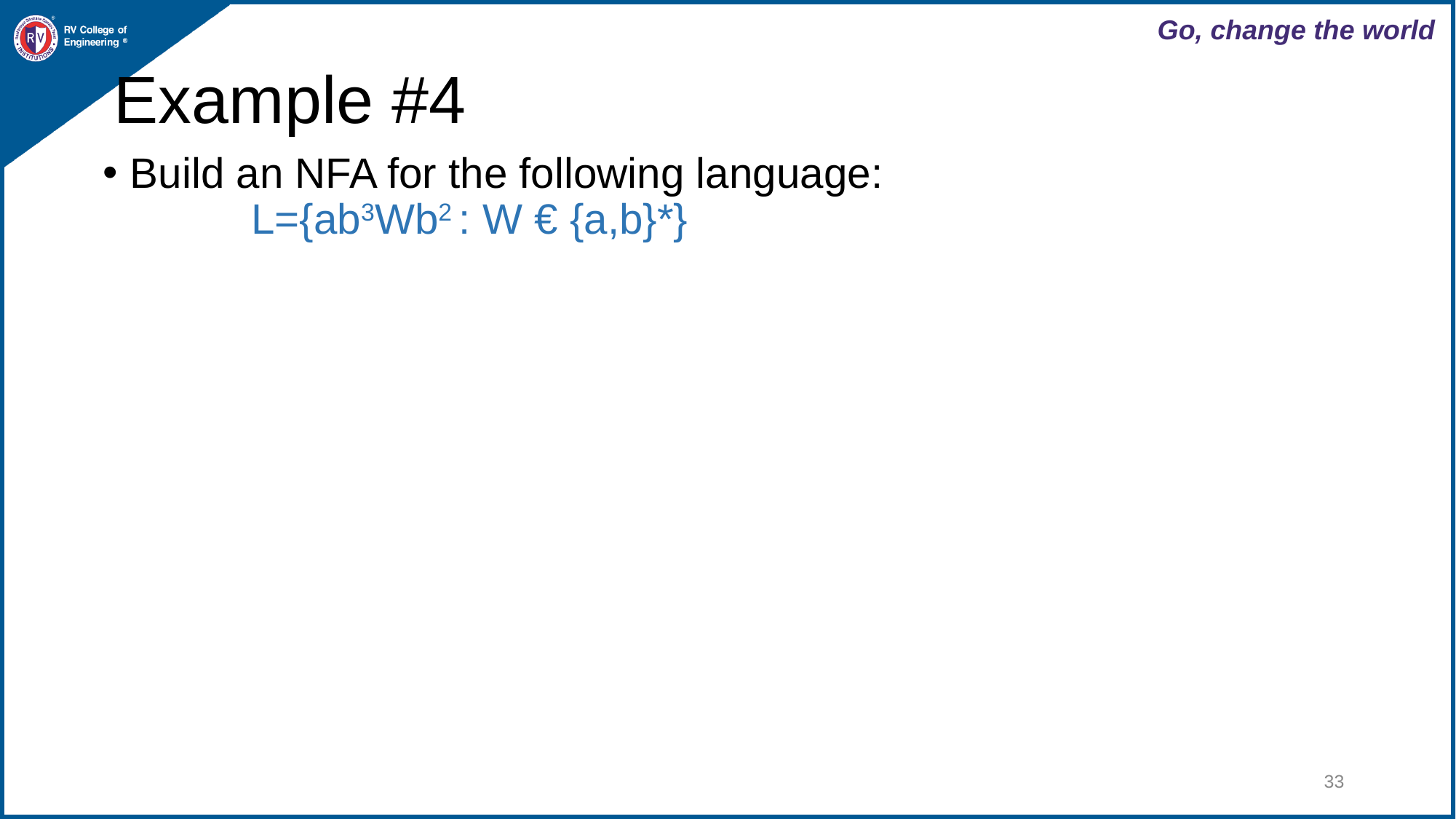

# Example #4
Build an NFA for the following language:
	 L={ab3Wb2 : W € {a,b}*}

33